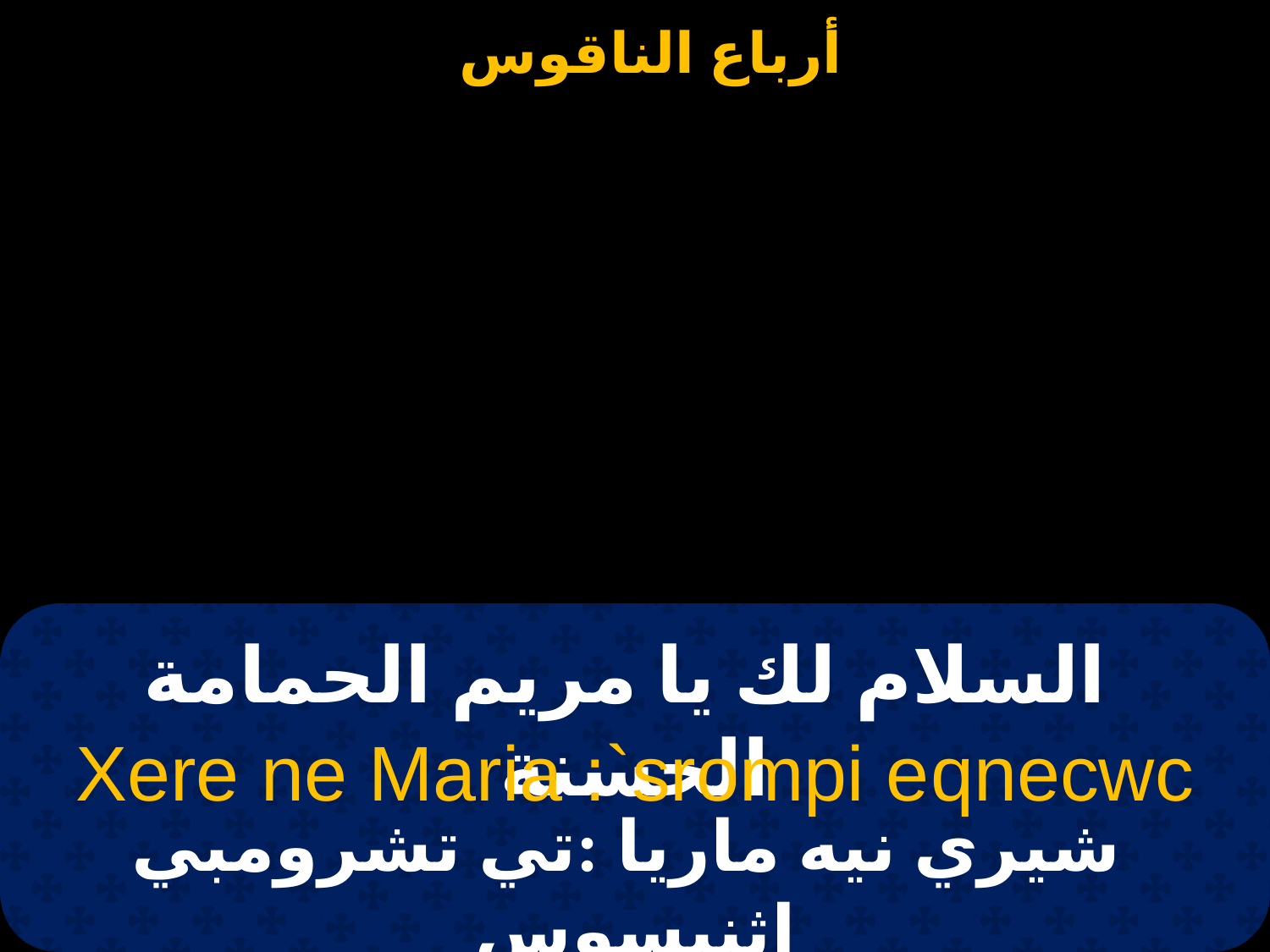

# السلام لك يا مريم الحمامة الحسنة
Xere ne Maria :`srompi eqnecwc
 شيري نيه ماريا :تي تشرومبي إثنيسوس